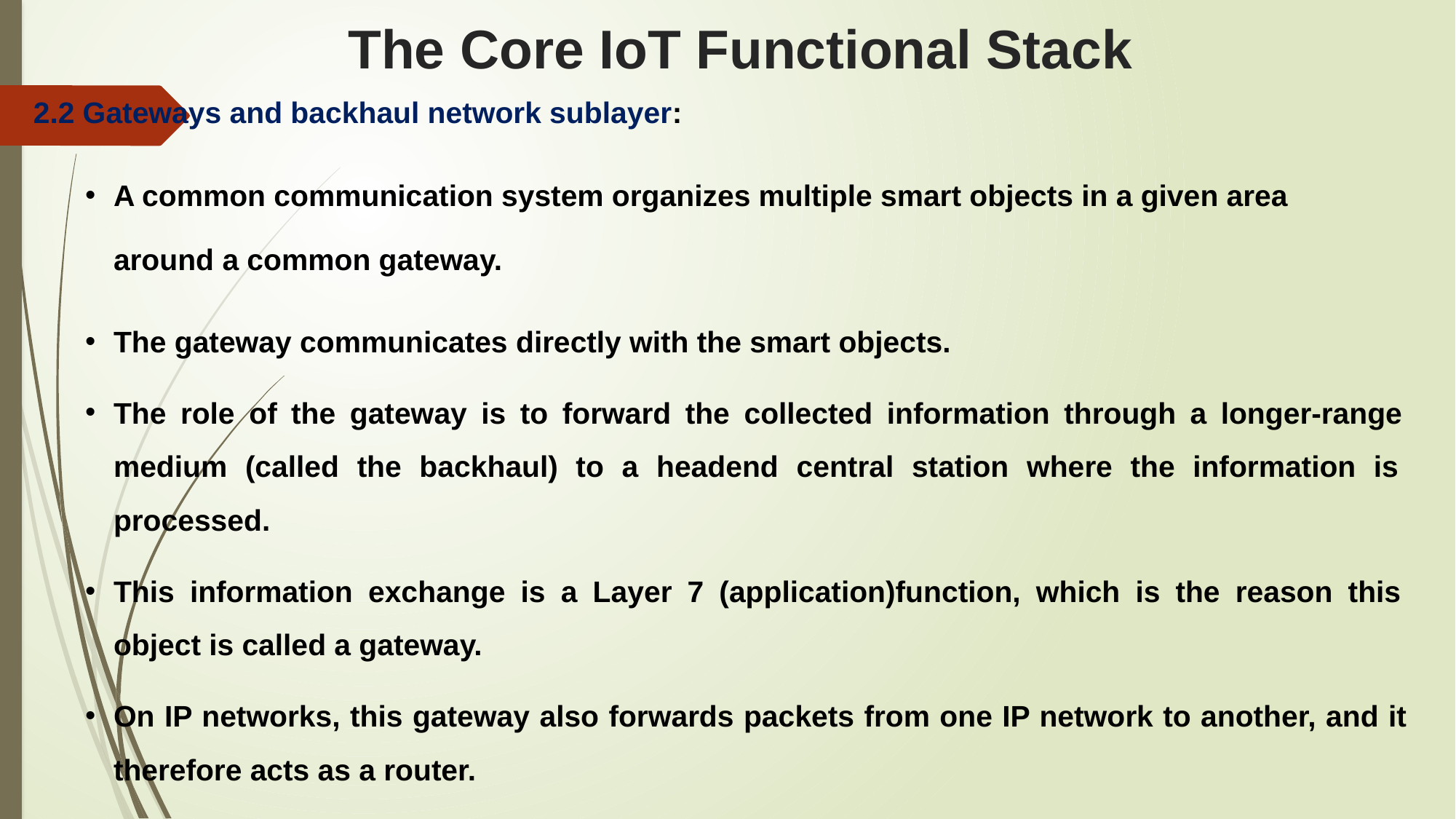

# The Core IoT Functional Stack
2.2 Gateways and backhaul network sublayer:
A common communication system organizes multiple smart objects in a given area
around a common gateway.
The gateway communicates directly with the smart objects.
The role of the gateway is to forward the collected information through a longer-range  medium (called the backhaul) to a headend central station where the information is  processed.
This information exchange is a Layer 7 (application)function, which is the reason this  object is called a gateway.
On IP networks, this gateway also forwards packets from one IP network to another, and it  therefore acts as a router.